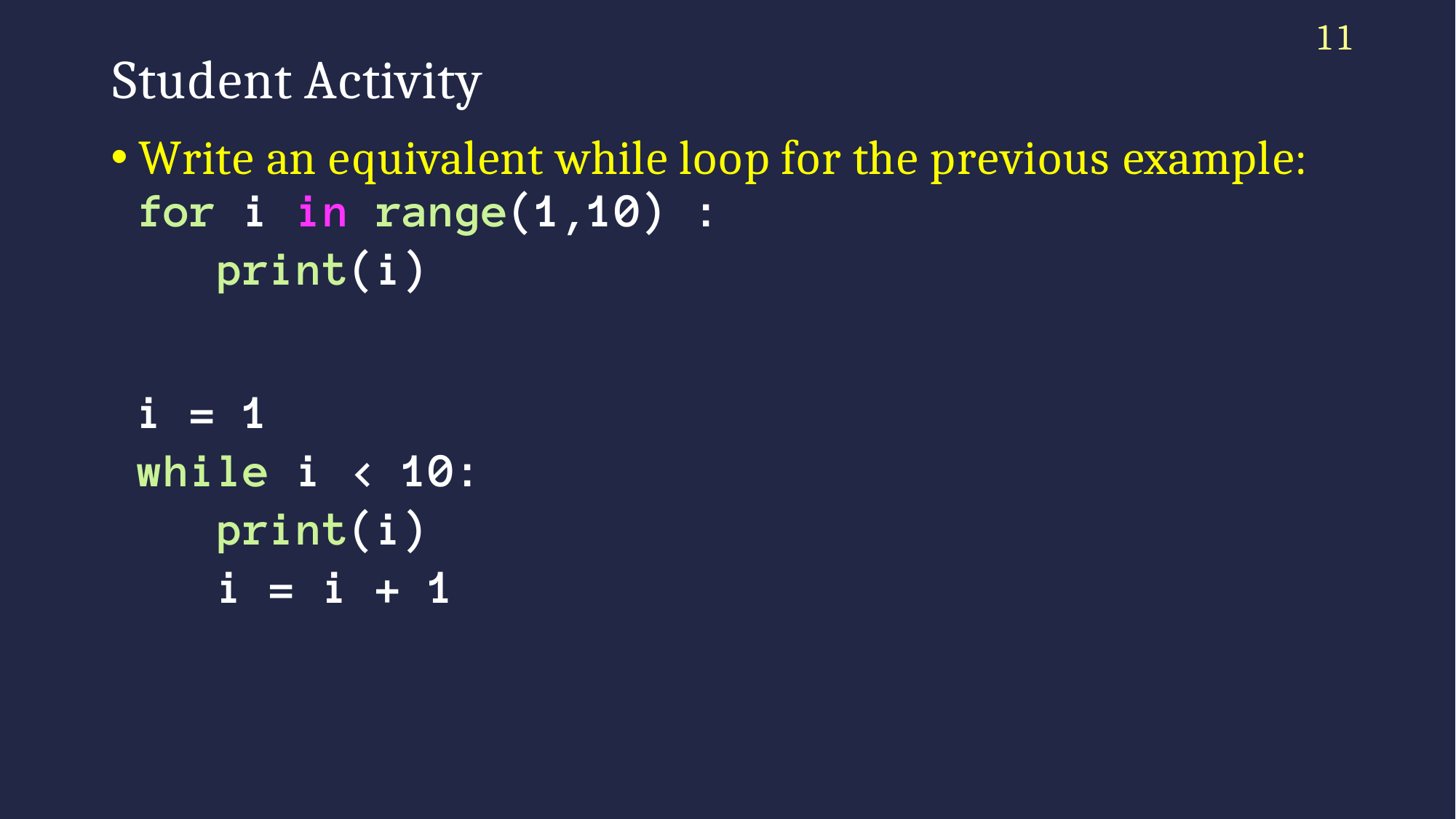

11
# Student Activity
Write an equivalent while loop for the previous example:
for i in range(1,10) :
   print(i)
i = 1
while i < 10:
   print(i)
   i = i + 1